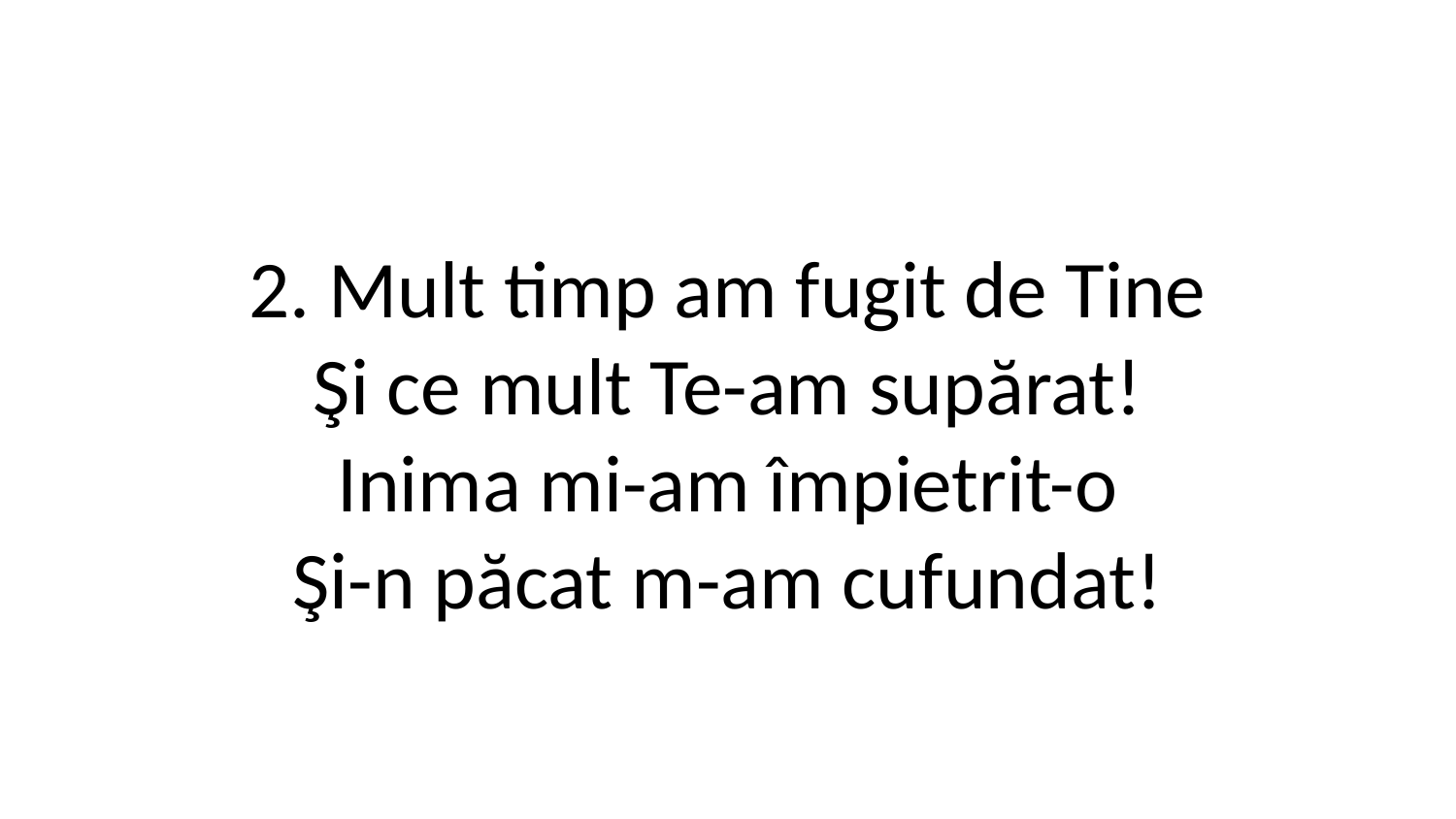

2. Mult timp am fugit de Tine
Şi ce mult Te-am supărat!
Inima mi-am împietrit-o
Şi-n păcat m-am cufundat!